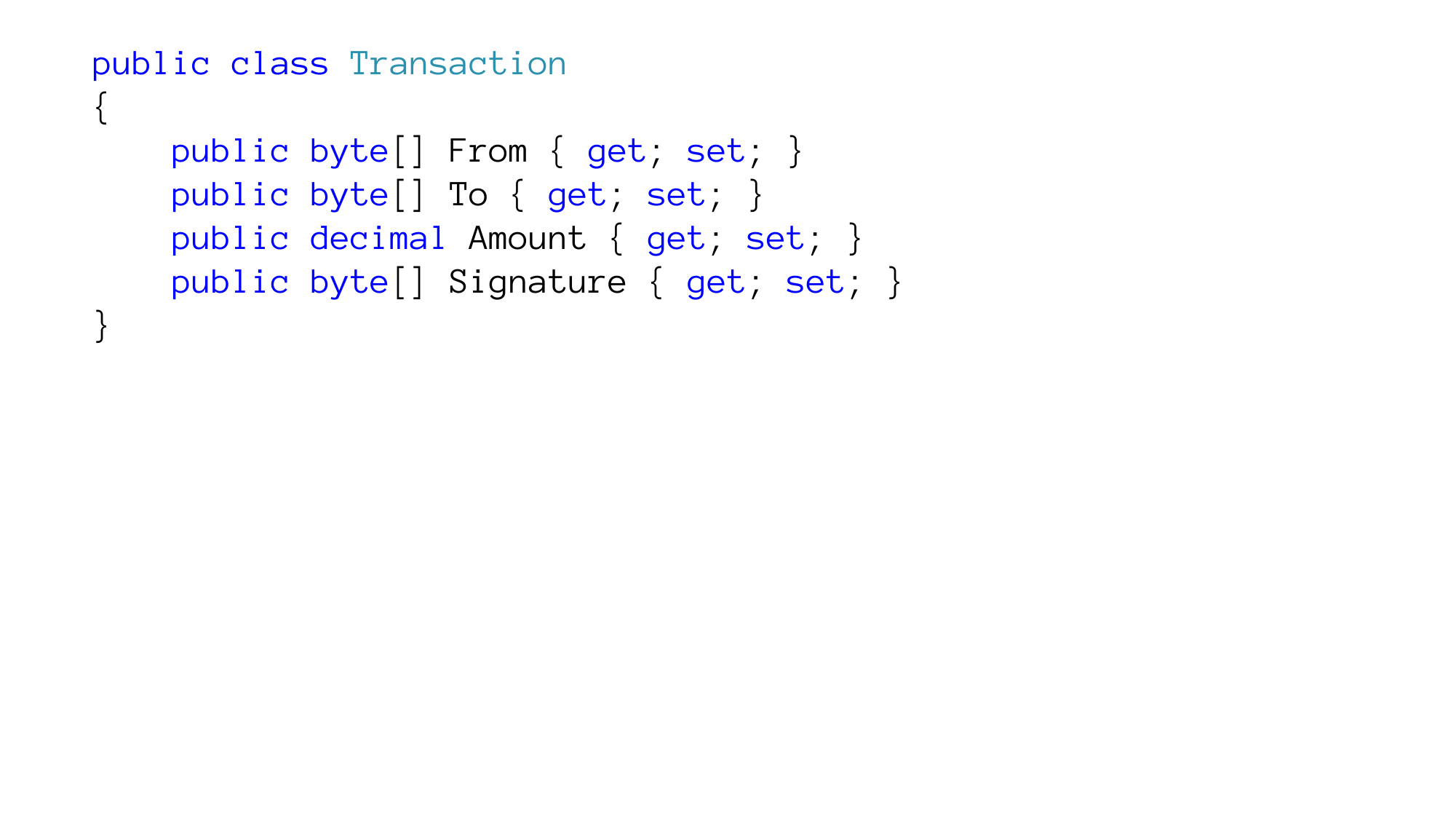

public class Transaction
{
    public byte[] From { get; set; }
    public byte[] To { get; set; }
    public decimal Amount { get; set; }
    public byte[] Signature { get; set; }
}